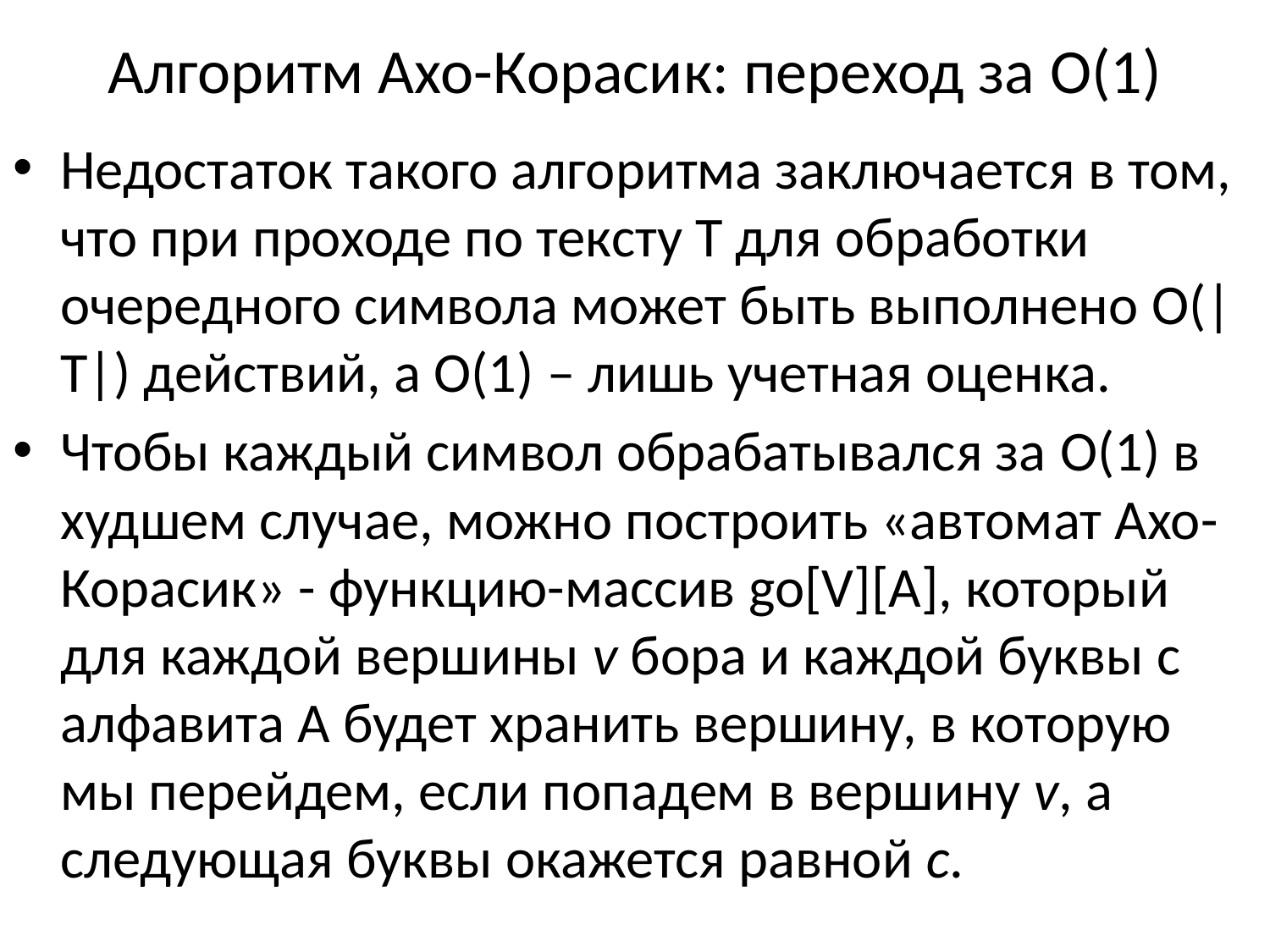

# Алгоритм Ахо-Корасик: переход за O(1)
Недостаток такого алгоритма заключается в том, что при проходе по тексту Т для обработки очередного символа может быть выполнено O(|T|) действий, а O(1) – лишь учетная оценка.
Чтобы каждый символ обрабатывался за O(1) в худшем случае, можно построить «автомат Ахо-Корасик» - функцию-массив go[V][A], который для каждой вершины v бора и каждой буквы c алфавита A будет хранить вершину, в которую мы перейдем, если попадем в вершину v, а следующая буквы окажется равной с.